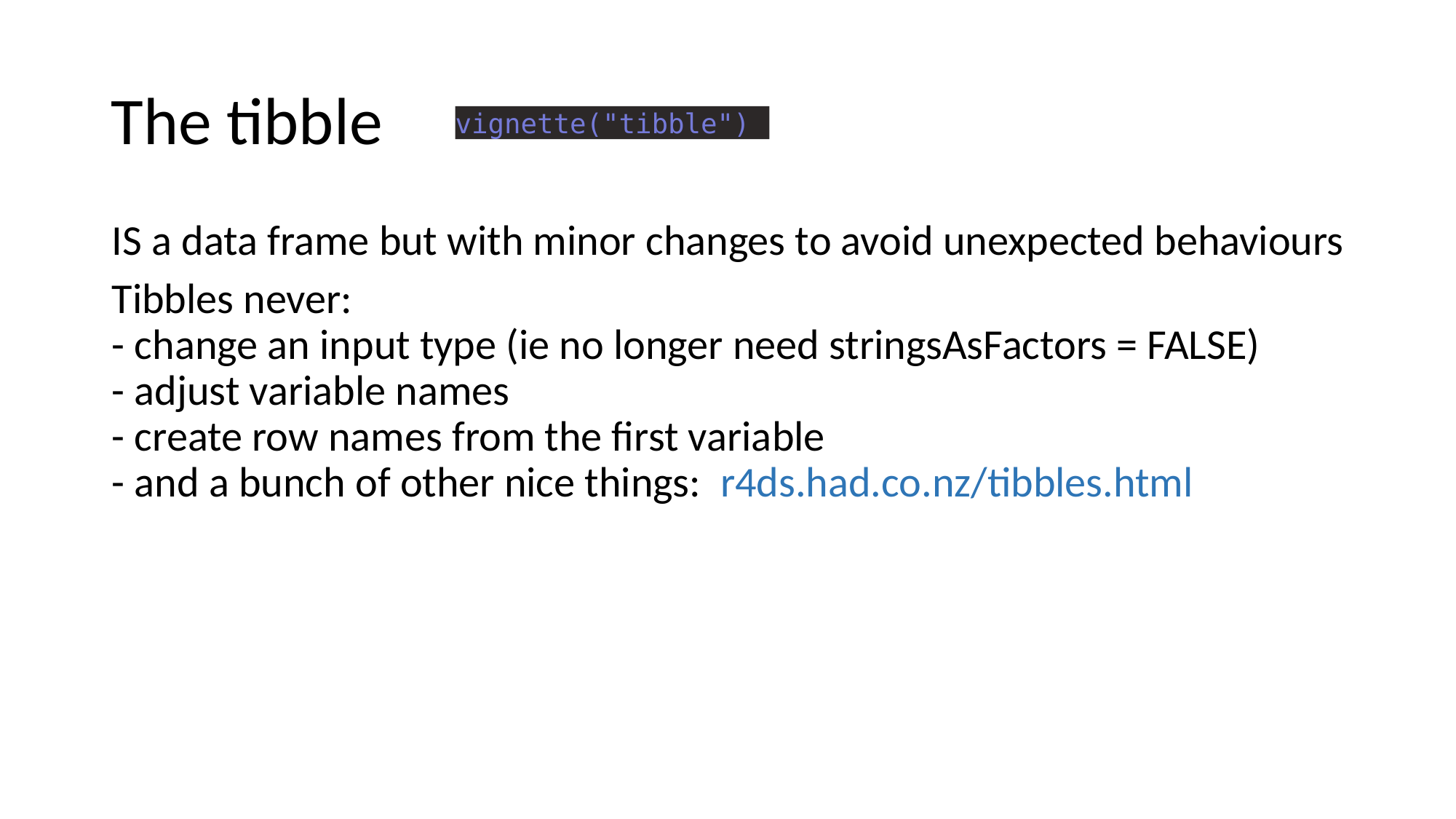

# The tibble
vignette("tibble")
IS a data frame but with minor changes to avoid unexpected behaviours
Tibbles never:
- change an input type (ie no longer need stringsAsFactors = FALSE)
- adjust variable names
- create row names from the first variable
- and a bunch of other nice things:  r4ds.had.co.nz/tibbles.html